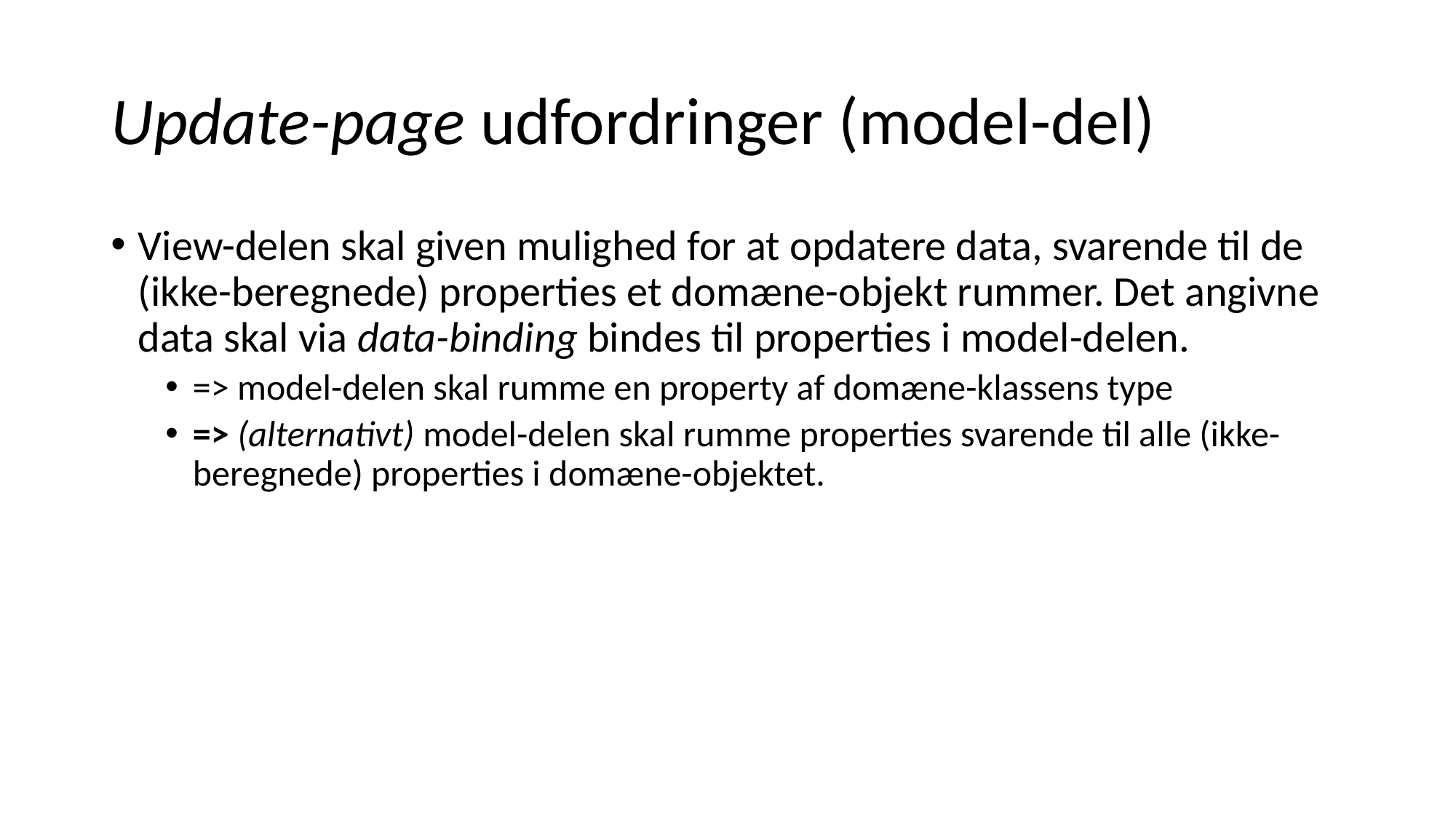

# Update-page udfordringer (model-del)
View-delen skal given mulighed for at opdatere data, svarende til de (ikke-beregnede) properties et domæne-objekt rummer. Det angivne data skal via data-binding bindes til properties i model-delen.
=> model-delen skal rumme en property af domæne-klassens type
=> (alternativt) model-delen skal rumme properties svarende til alle (ikke-beregnede) properties i domæne-objektet.